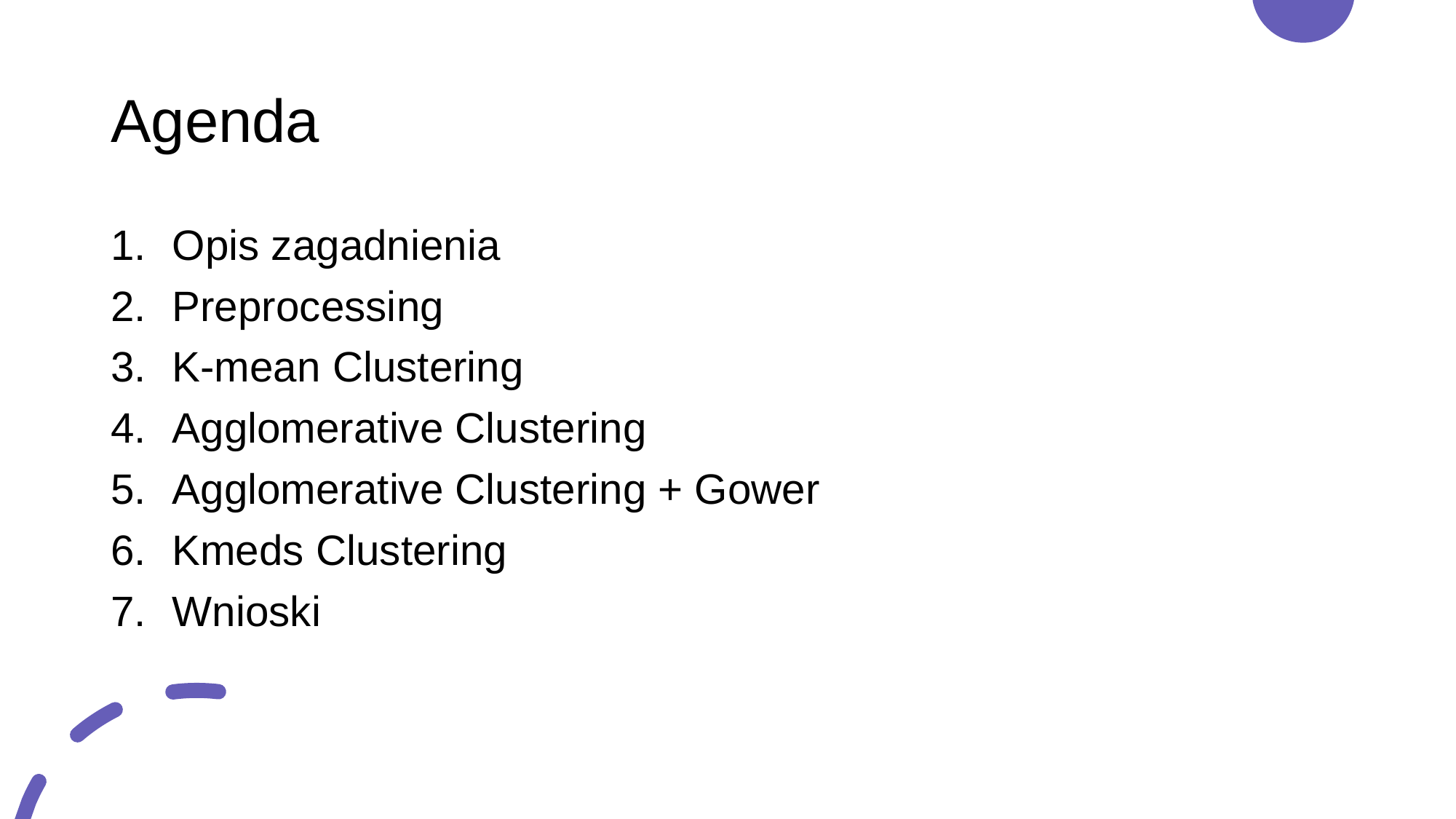

# Agenda
Opis zagadnienia
Preprocessing
K-mean Clustering
Agglomerative Clustering
Agglomerative Clustering + Gower
Kmeds Clustering
Wnioski